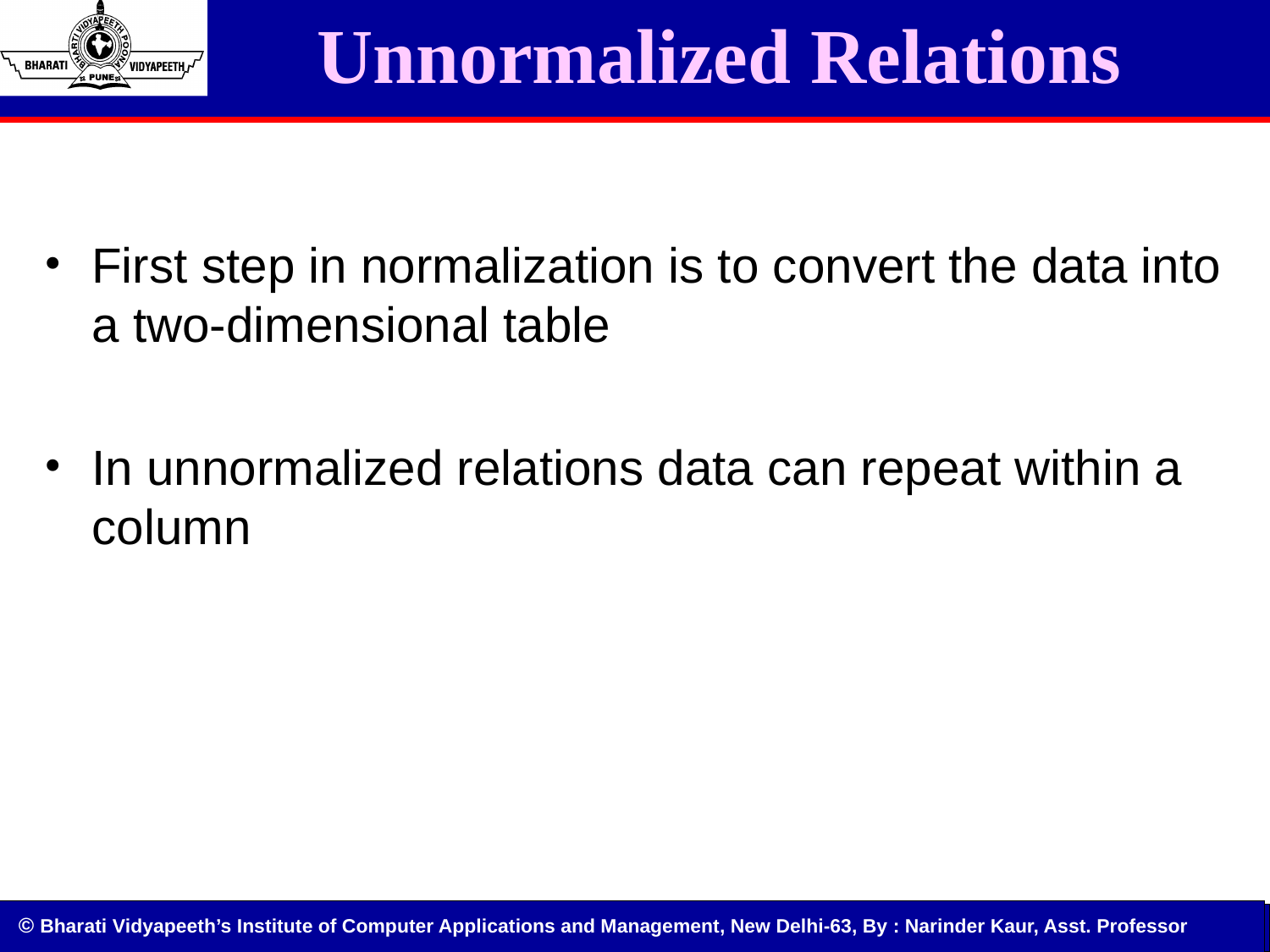

# Unnormalized Relations
First step in normalization is to convert the data into a two-dimensional table

In unnormalized relations data can repeat within a column